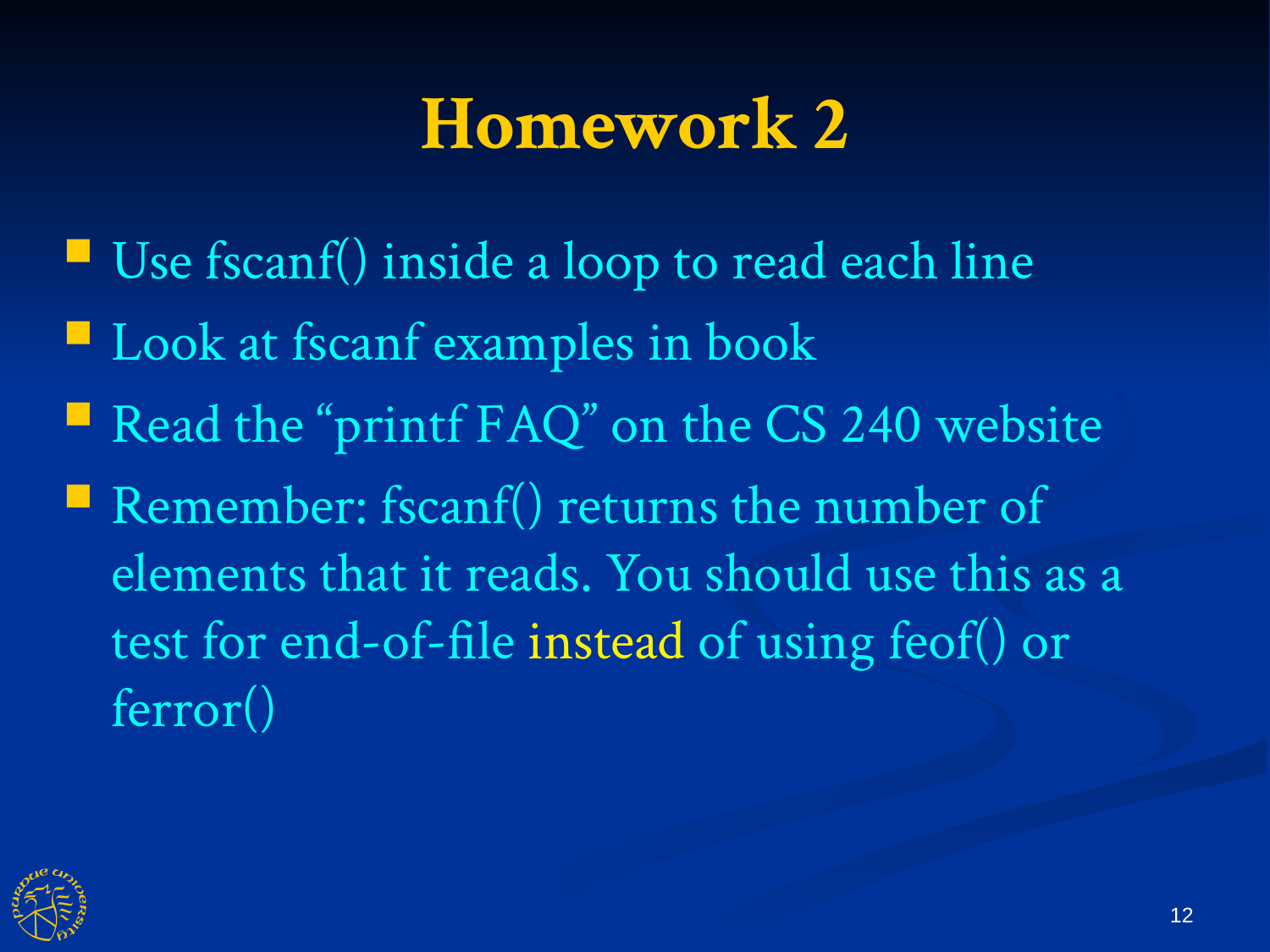

Homework 2
Use fscanf() inside a loop to read each line
Look at fscanf examples in book
Read the “printf FAQ” on the CS 240 website
Remember: fscanf() returns the number of elements that it reads. You should use this as a test for end-of-file instead of using feof() or ferror()
12